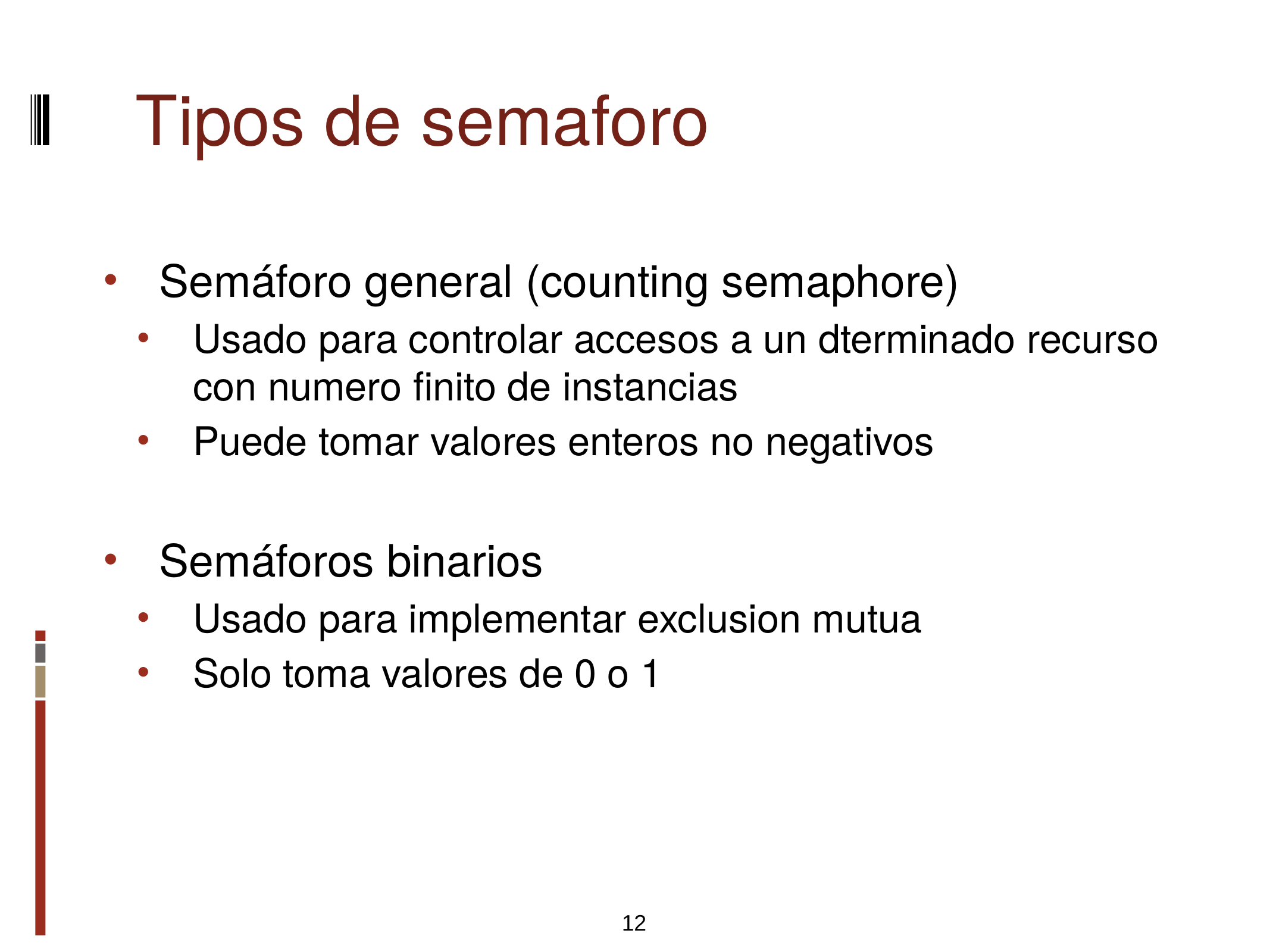

Tipos de semaforo

Semáforo general (counting semaphore)
Usado para controlar accesos a un dterminado recurso con numero finito de instancias
Puede tomar valores enteros no negativos

Semáforos binarios
Usado para implementar exclusion mutua
Solo toma valores de 0 o 1

12